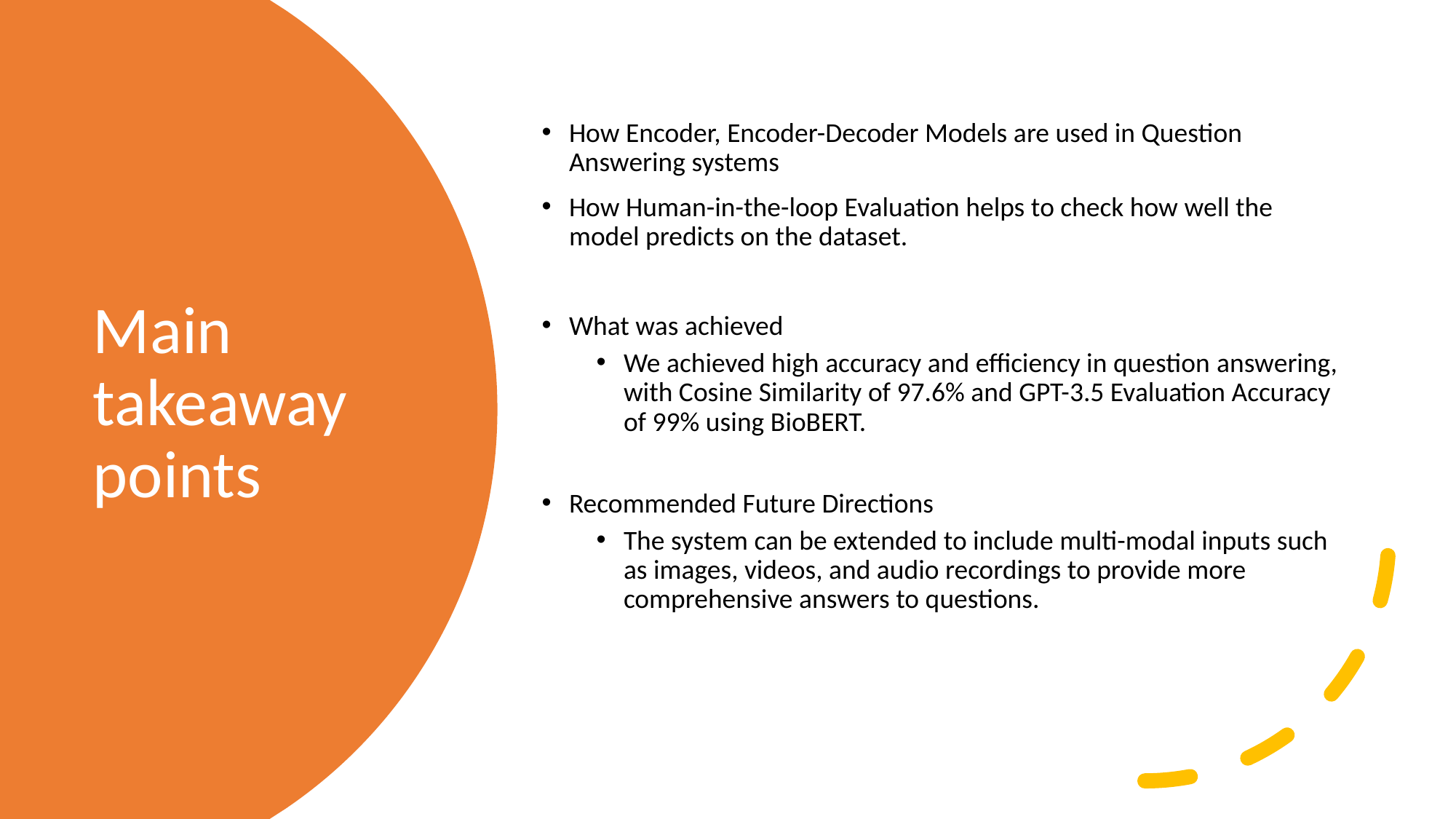

How Encoder, Encoder-Decoder Models are used in Question Answering systems
How Human-in-the-loop Evaluation helps to check how well the model predicts on the dataset.

What was achieved
We achieved high accuracy and efficiency in question answering, with Cosine Similarity of 97.6% and GPT-3.5 Evaluation Accuracy of 99% using BioBERT.

Recommended Future Directions
The system can be extended to include multi-modal inputs such as images, videos, and audio recordings to provide more comprehensive answers to questions.
# Main takeaway points